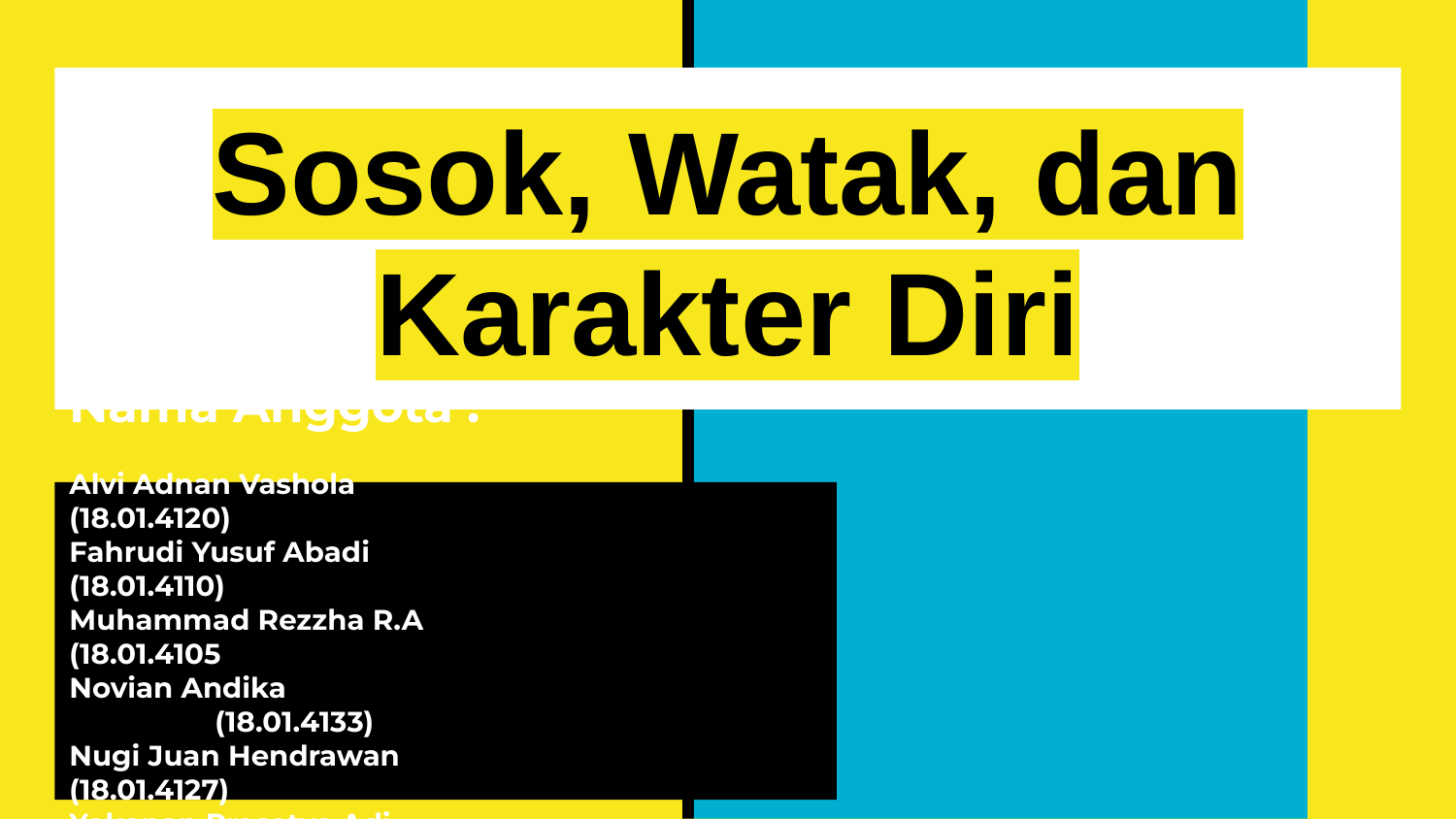

# Sosok, Watak, dan Karakter Diri
Nama Anggota :

Alvi Adnan Vashola				(18.01.4120)
Fahrudi Yusuf Abadi			(18.01.4110)
Muhammad Rezzha R.A			(18.01.4105
Novian Andika					(18.01.4133)
Nugi Juan Hendrawan			(18.01.4127)
Yokanan Prasetya Adi			(18.01.4123)